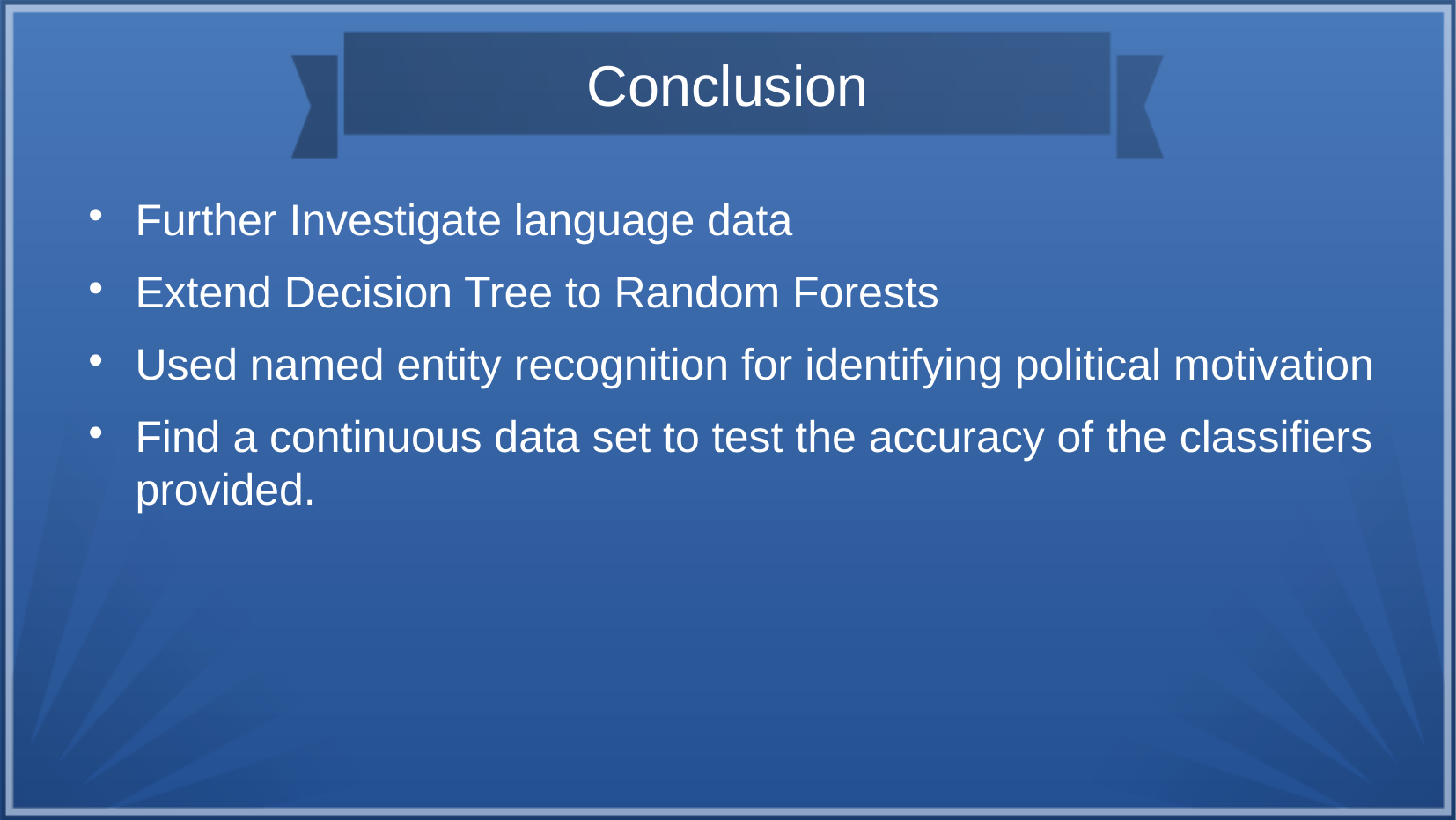

Conclusion
Further Investigate language data
Extend Decision Tree to Random Forests
Used named entity recognition for identifying political motivation
Find a continuous data set to test the accuracy of the classifiers provided.